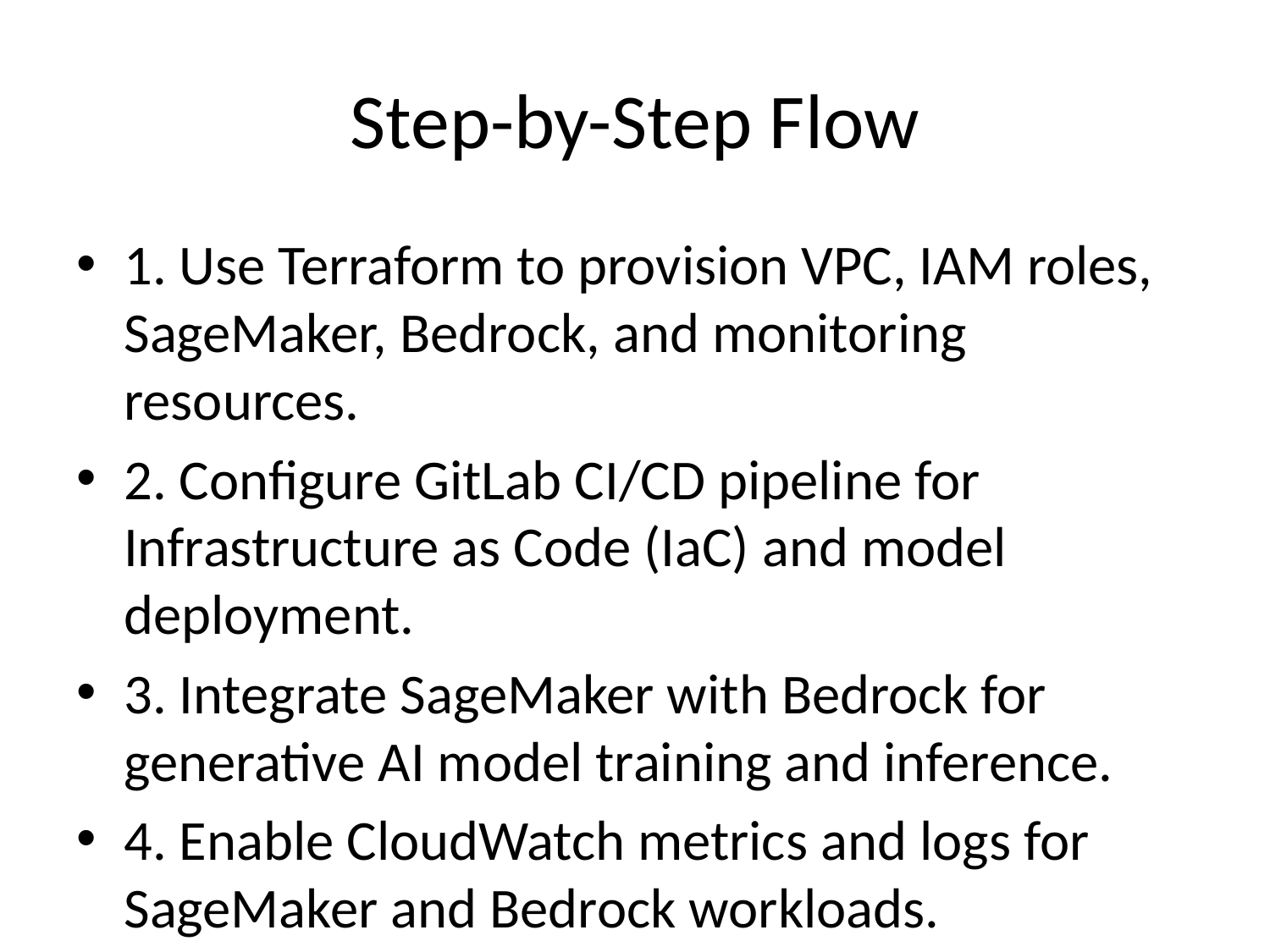

# Step-by-Step Flow
1. Use Terraform to provision VPC, IAM roles, SageMaker, Bedrock, and monitoring resources.
2. Configure GitLab CI/CD pipeline for Infrastructure as Code (IaC) and model deployment.
3. Integrate SageMaker with Bedrock for generative AI model training and inference.
4. Enable CloudWatch metrics and logs for SageMaker and Bedrock workloads.
5. Deploy models via GitLab pipeline to different environments (Dev → QA → Prod).